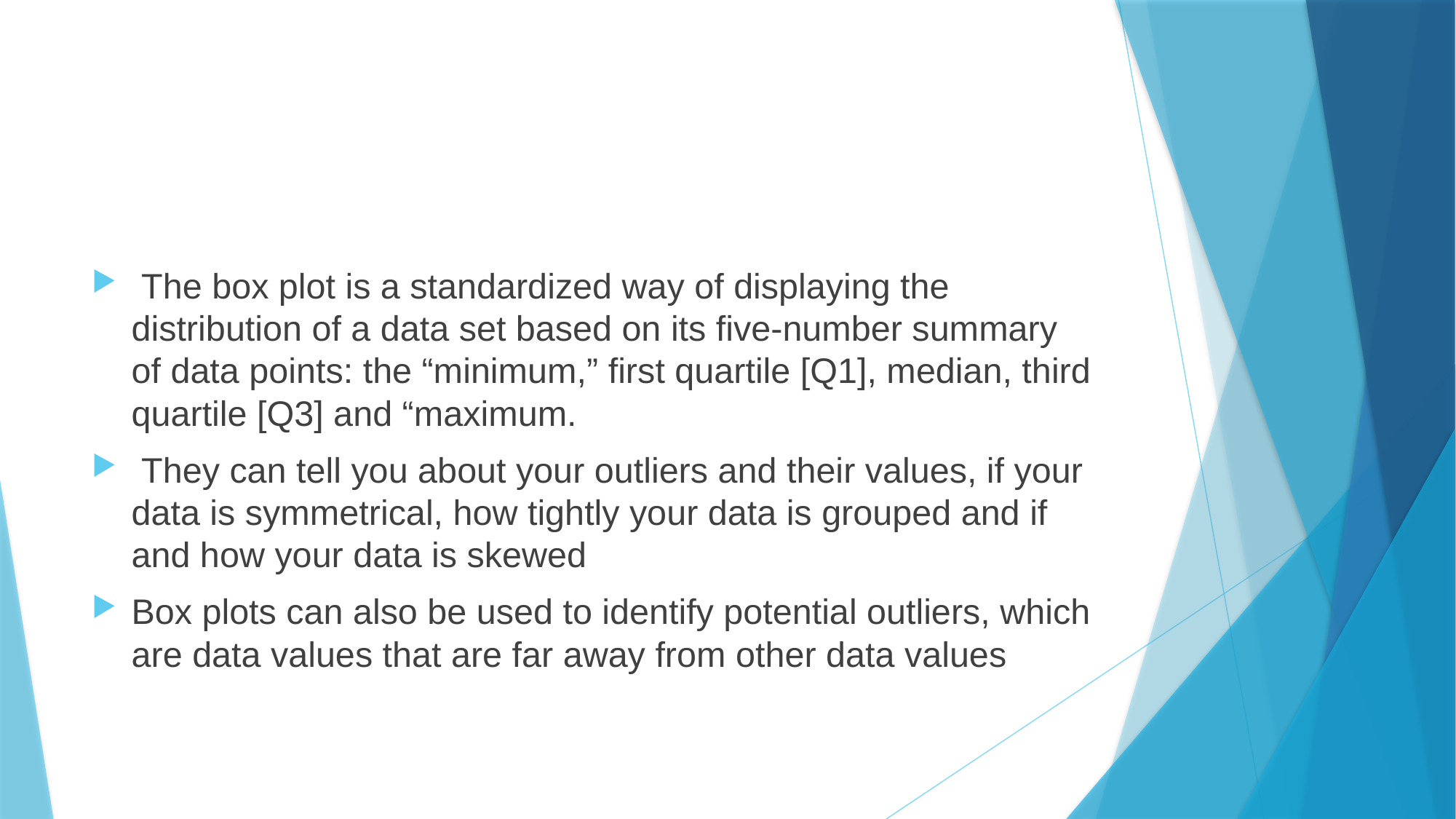

#
 The box plot is a standardized way of displaying the distribution of a data set based on its five-number summary of data points: the “minimum,” first quartile [Q1], median, third quartile [Q3] and “maximum.
 They can tell you about your outliers and their values, if your data is symmetrical, how tightly your data is grouped and if and how your data is skewed
Box plots can also be used to identify potential outliers, which are data values that are far away from other data values